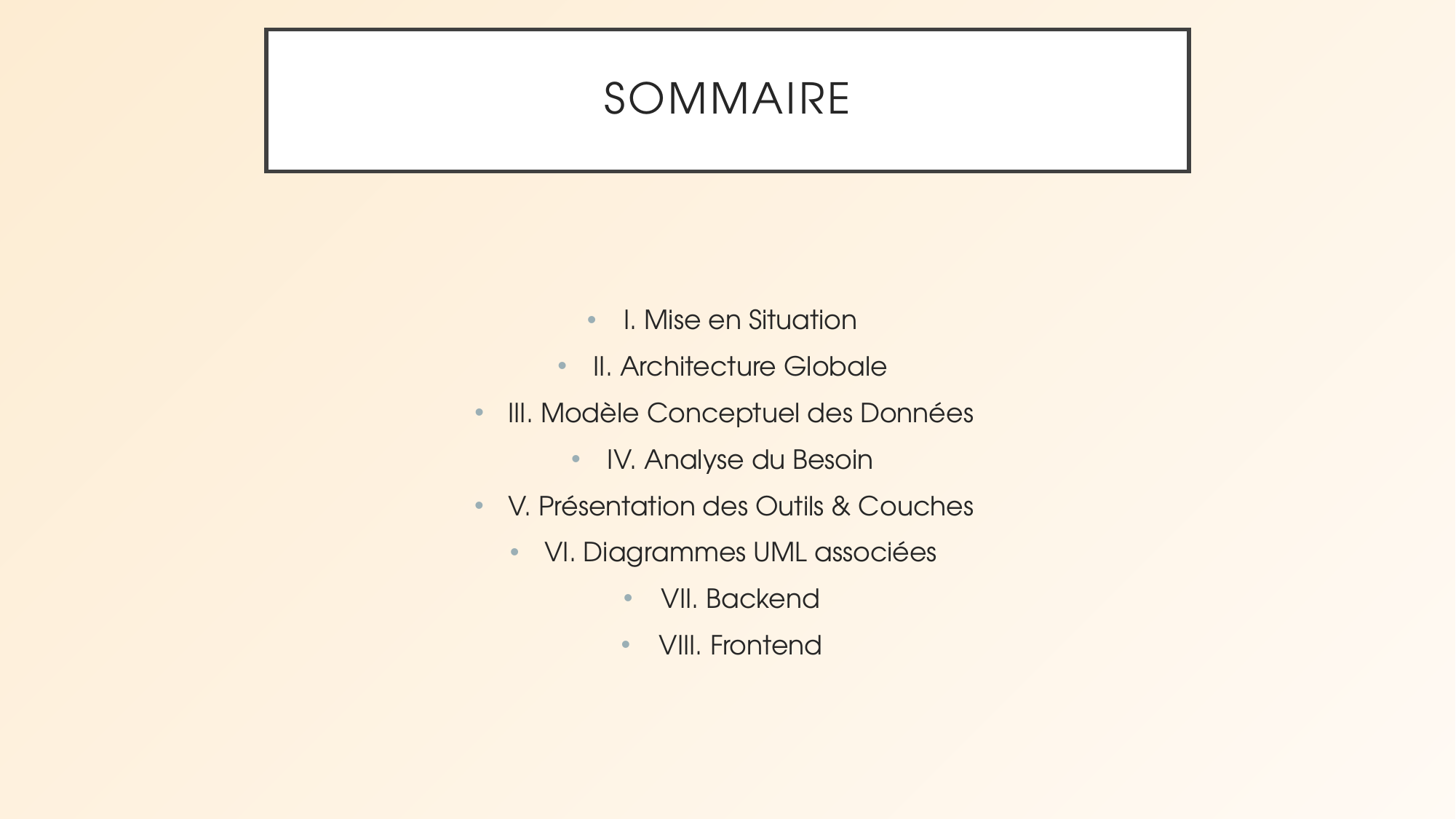

# sommaire
I. Mise en Situation
II. Architecture Globale
III. Modèle Conceptuel des Données
IV. Analyse du Besoin
V. Présentation des Outils & Couches
VI. Diagrammes UML associées
VII. Backend
VIII. Frontend